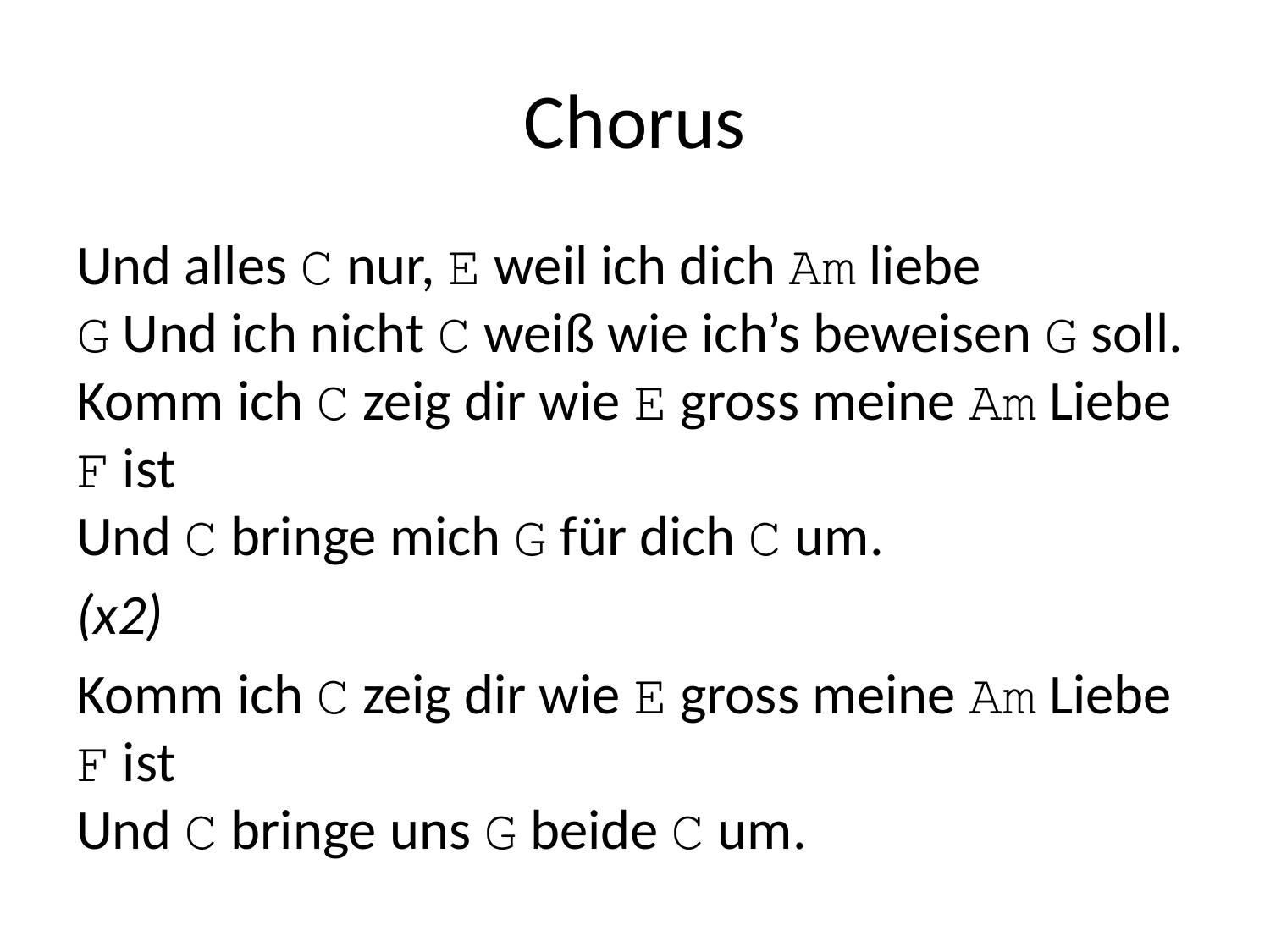

# Chorus
Und alles C nur, E weil ich dich Am liebe
G Und ich nicht C weiß wie ich’s beweisen G soll.
Komm ich C zeig dir wie E gross meine Am Liebe F ist
Und C bringe mich G für dich C um.
(x2)
Komm ich C zeig dir wie E gross meine Am Liebe F ist
Und C bringe uns G beide C um.